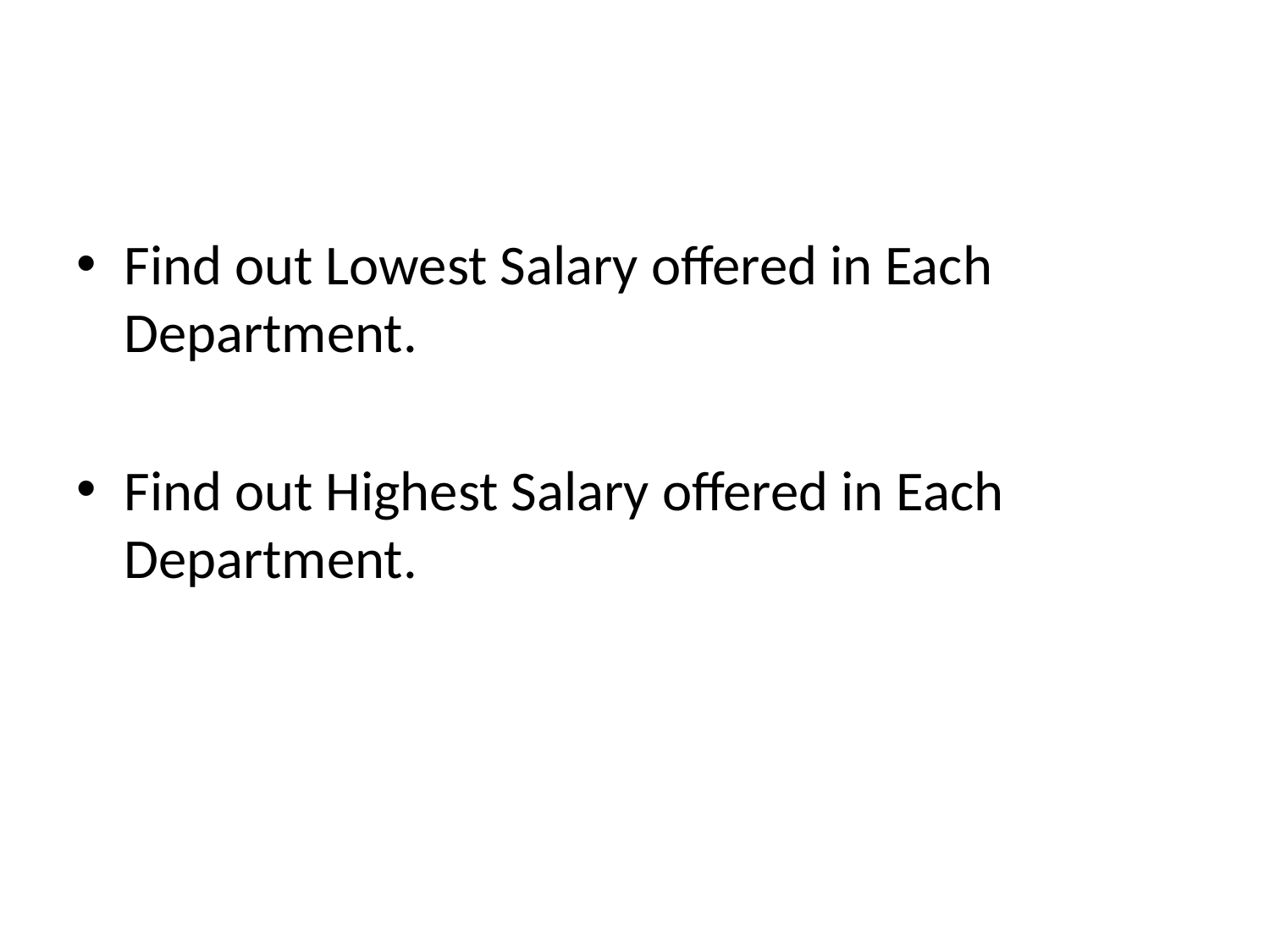

#
Find out Lowest Salary offered in Each Department.

Find out Highest Salary offered in Each Department.